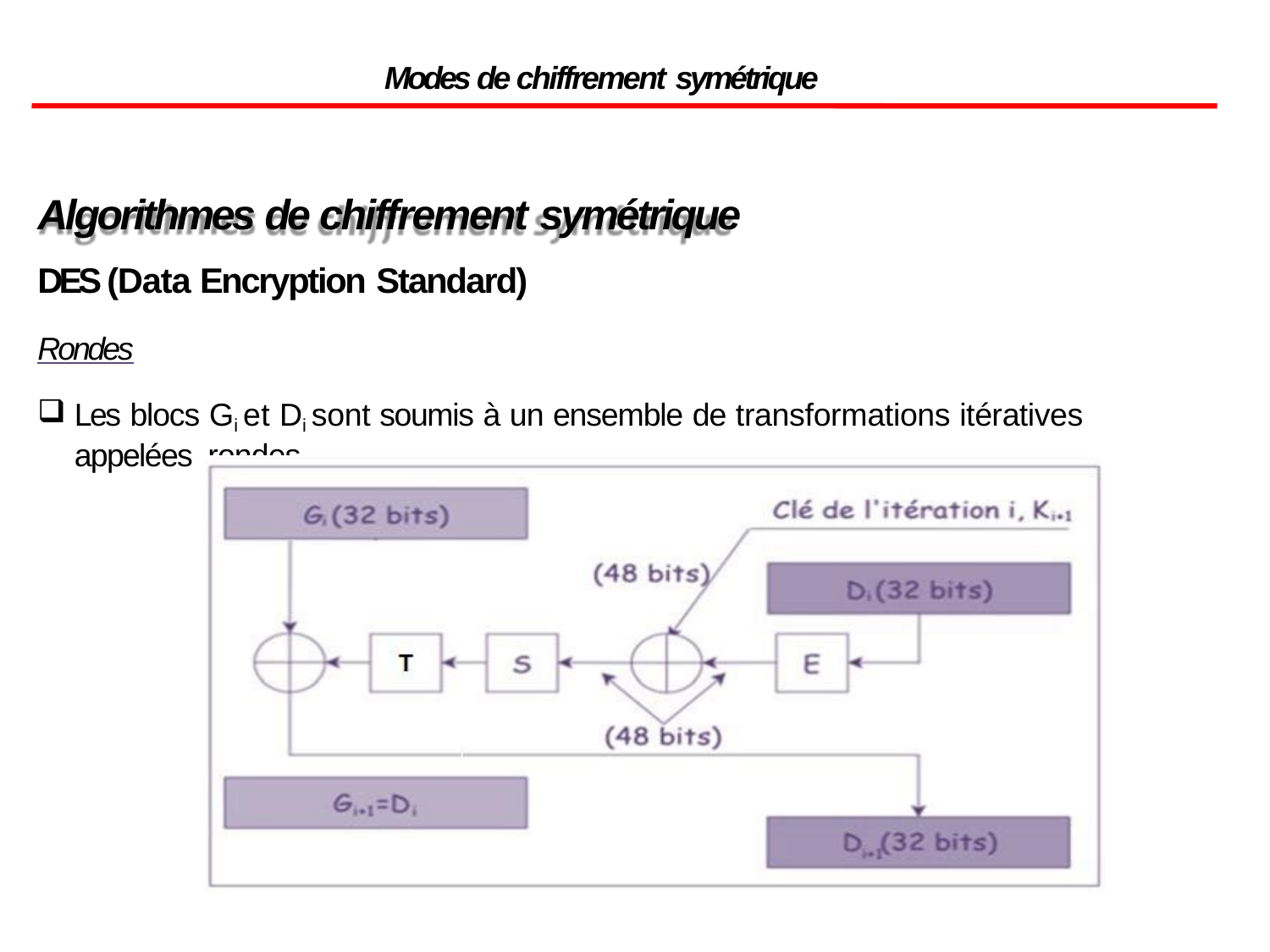

Modes de chiffrement symétrique

Algorithmes de chiffrement symétrique
DES (Data Encryption Standard)
Rondes
Les blocs Gi et Di sont soumis à un ensemble de transformations itératives appelées  rondes.